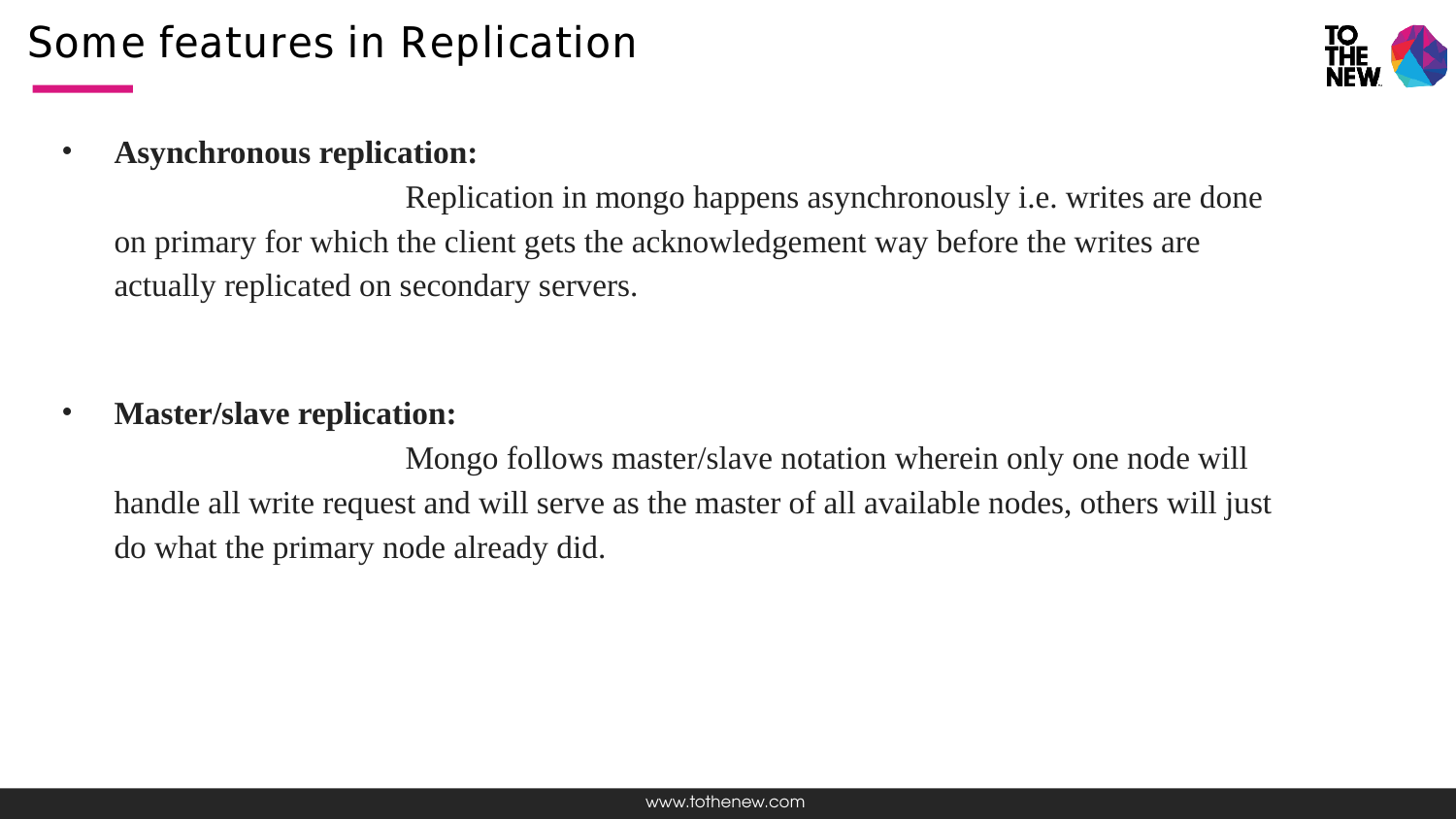

# Some features in Replication
Asynchronous replication:
		Replication in mongo happens asynchronously i.e. writes are done on primary for which the client gets the acknowledgement way before the writes are actually replicated on secondary servers.
Master/slave replication:
		Mongo follows master/slave notation wherein only one node will handle all write request and will serve as the master of all available nodes, others will just do what the primary node already did.